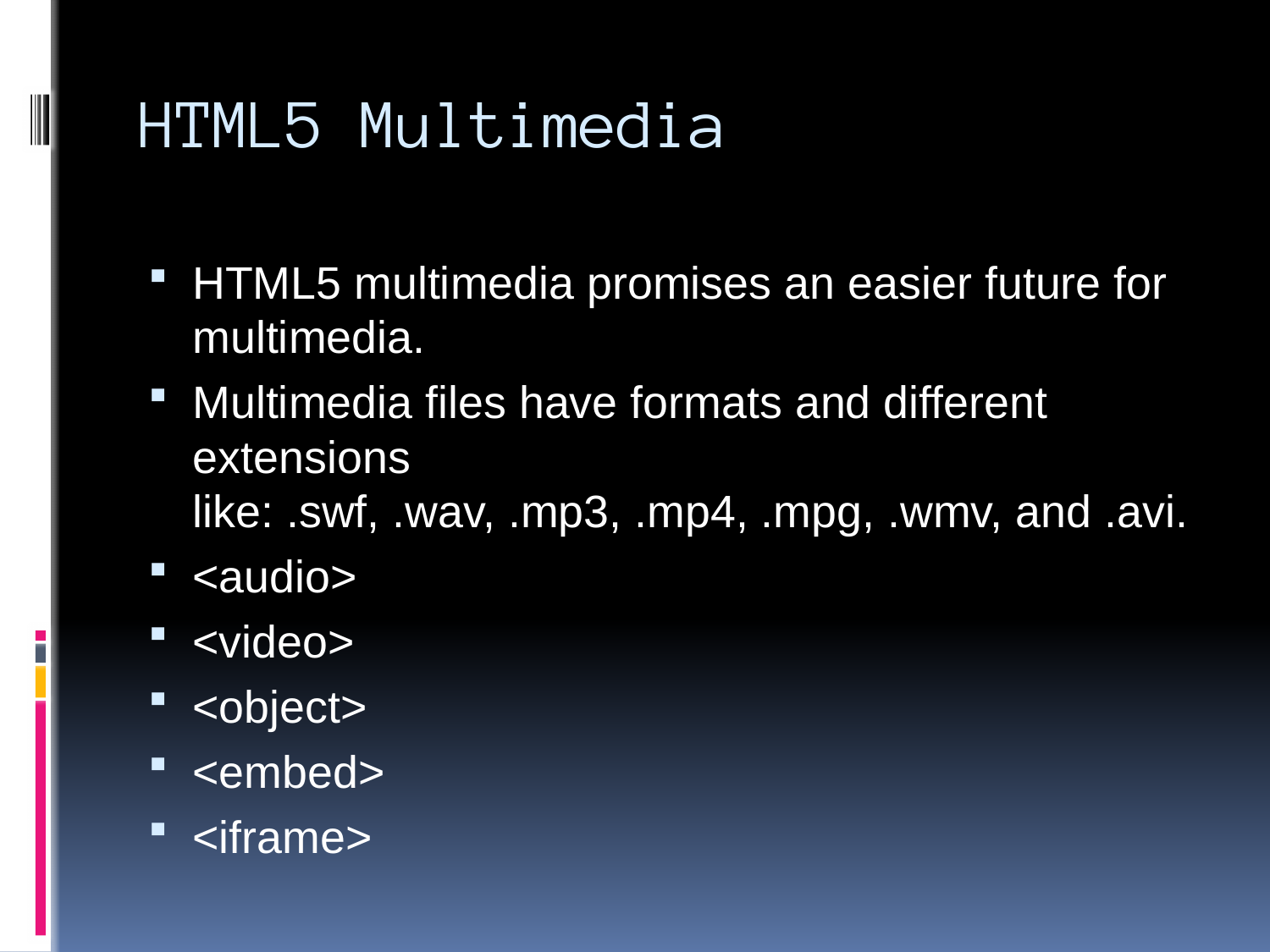

# HTML5 Multimedia
HTML5 multimedia promises an easier future for multimedia.
Multimedia files have formats and different extensions like: .swf, .wav, .mp3, .mp4, .mpg, .wmv, and .avi.
<audio>
<video>
<object>
<embed>
<iframe>